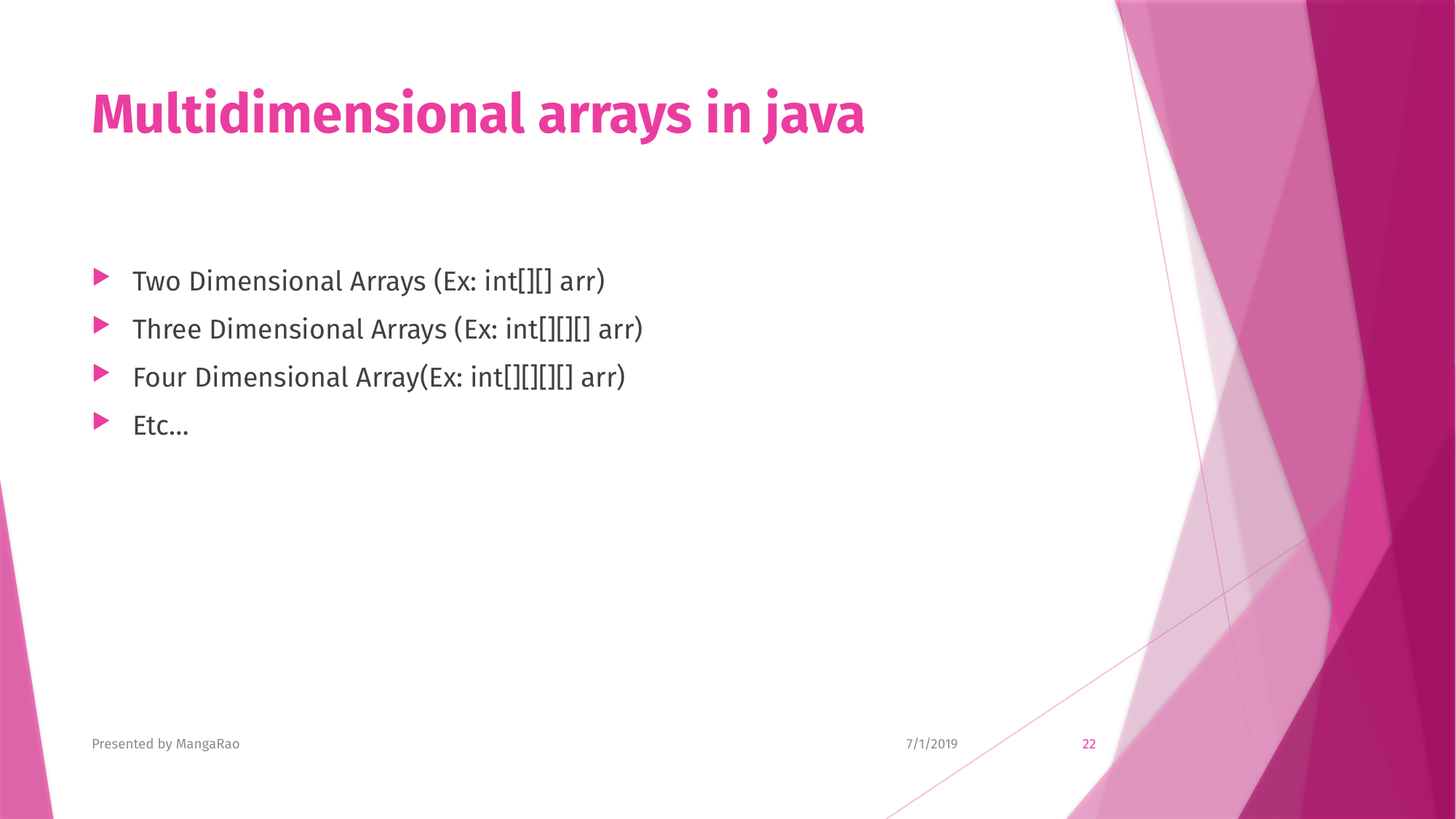

# Multidimensional arrays in java
Two Dimensional Arrays (Ex: int[][] arr)
Three Dimensional Arrays (Ex: int[][][] arr)
Four Dimensional Array(Ex: int[][][][] arr)
Etc…
Presented by MangaRao
7/1/2019
22